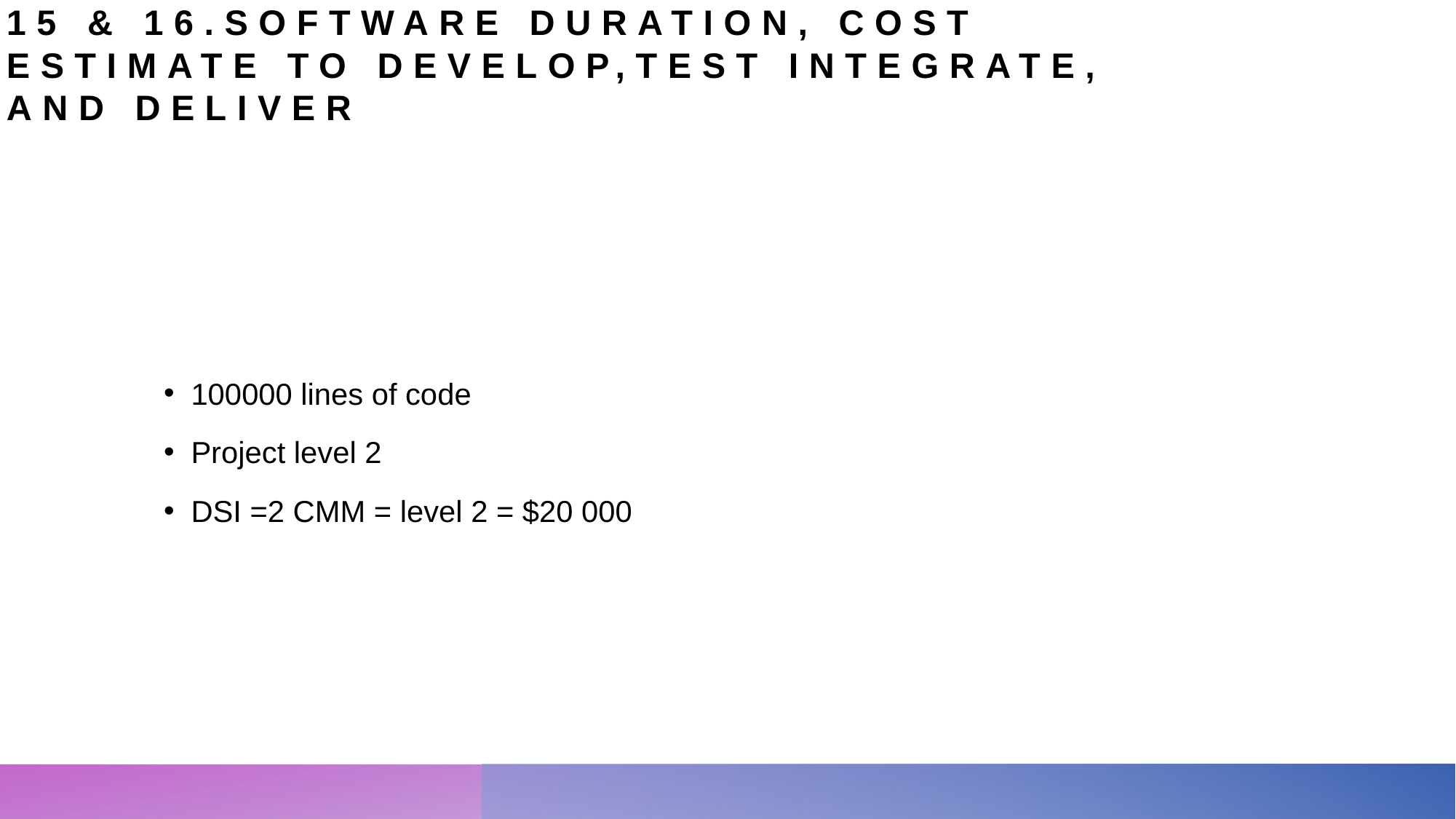

# 15 & 16.Software Duration, cost estimate to develop,test integrate, and deliver
100000 lines of code
Project level 2
DSI =2 CMM = level 2 = $20 000